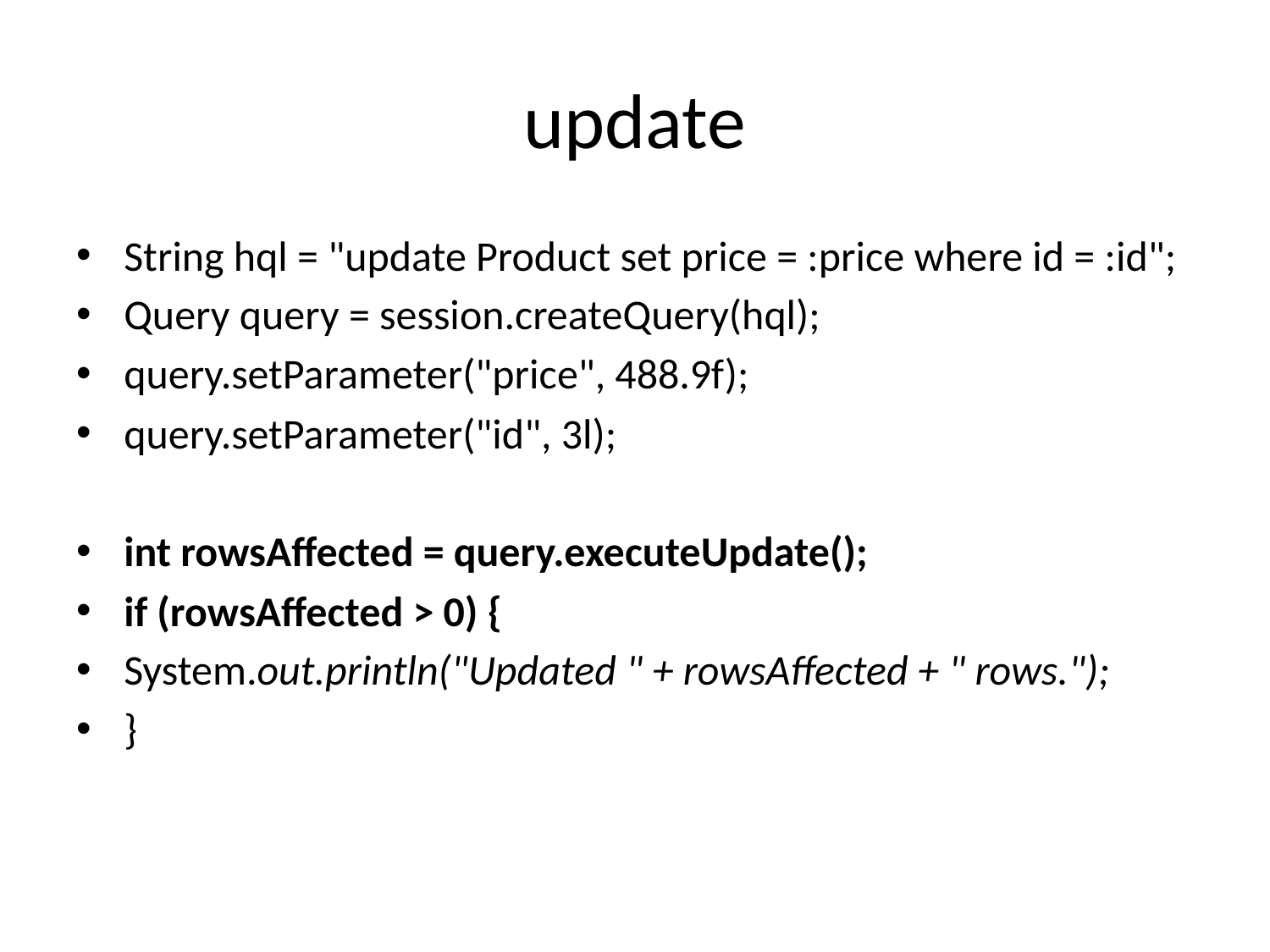

# update
String hql = "update Product set price = :price where id = :id";
Query query = session.createQuery(hql);
query.setParameter("price", 488.9f);
query.setParameter("id", 3l);

int rowsAffected = query.executeUpdate();
if (rowsAffected > 0) {
System.out.println("Updated " + rowsAffected + " rows.");
}